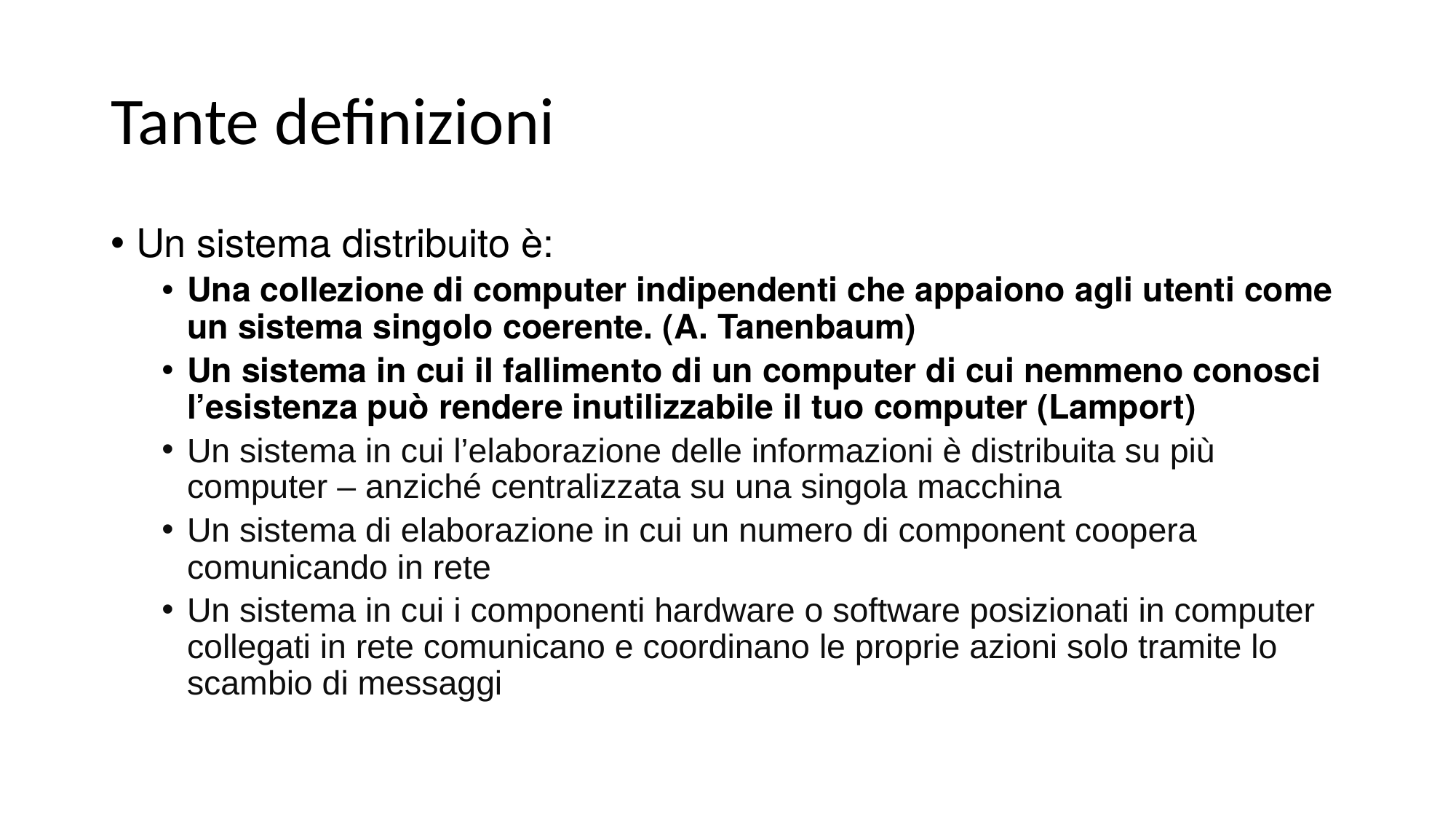

# Tante definizioni
Un sistema distribuito è:
Una collezione di computer indipendenti che appaiono agli utenti come un sistema singolo coerente. (A. Tanenbaum)
Un sistema in cui il fallimento di un computer di cui nemmeno conosci l’esistenza può rendere inutilizzabile il tuo computer (Lamport)
Un sistema in cui l’elaborazione delle informazioni è distribuita su più computer – anziché centralizzata su una singola macchina
Un sistema di elaborazione in cui un numero di component coopera comunicando in rete
Un sistema in cui i componenti hardware o software posizionati in computer collegati in rete comunicano e coordinano le proprie azioni solo tramite lo scambio di messaggi